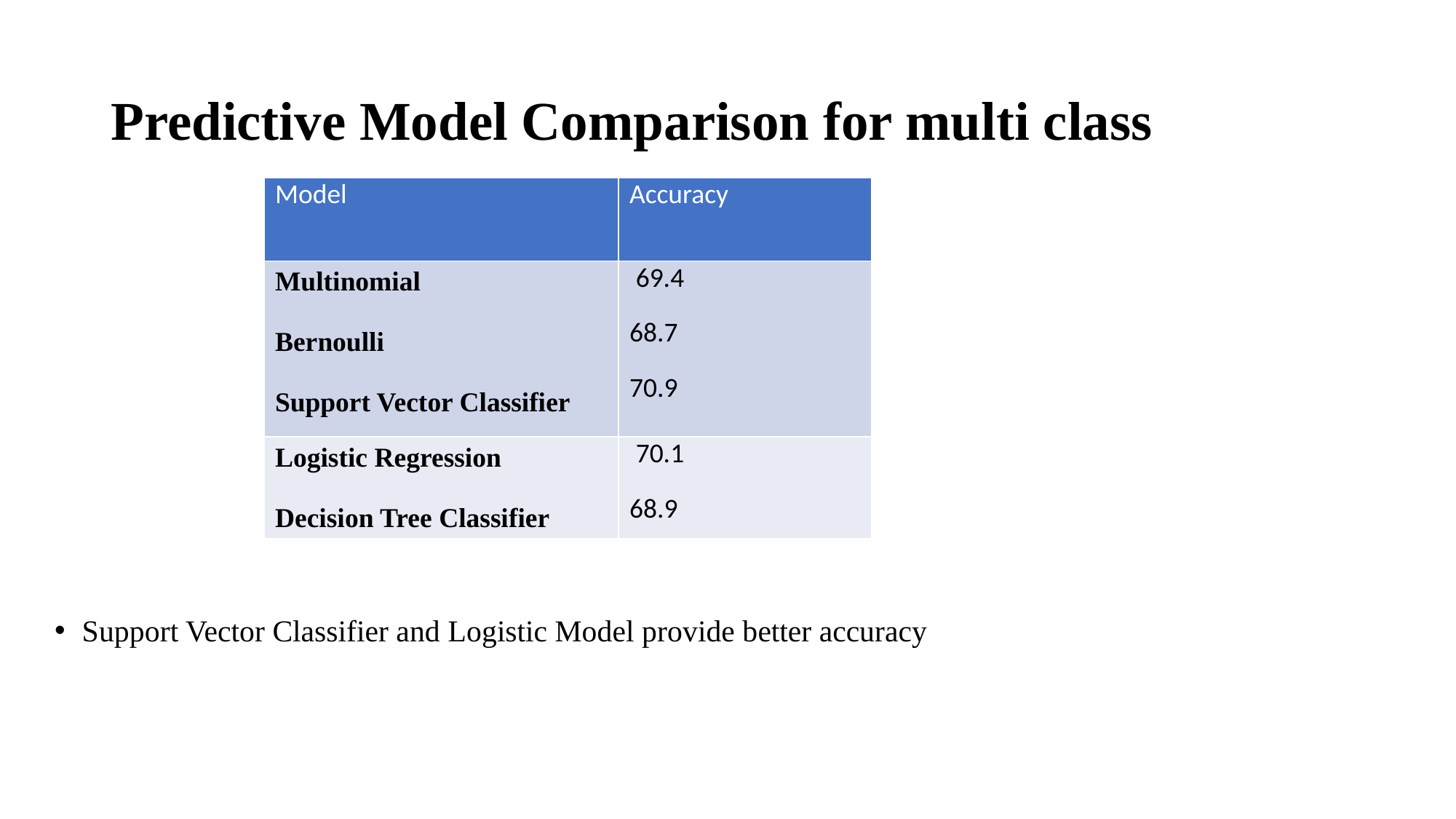

# Predictive Model Comparison for multi class
| Model | Accuracy |
| --- | --- |
| Multinomial Bernoulli Support Vector Classifier | 69.4 68.7 70.9 |
| Logistic Regression Decision Tree Classifier | 70.1 68.9 |

Support Vector Classifier and Logistic Model provide better accuracy